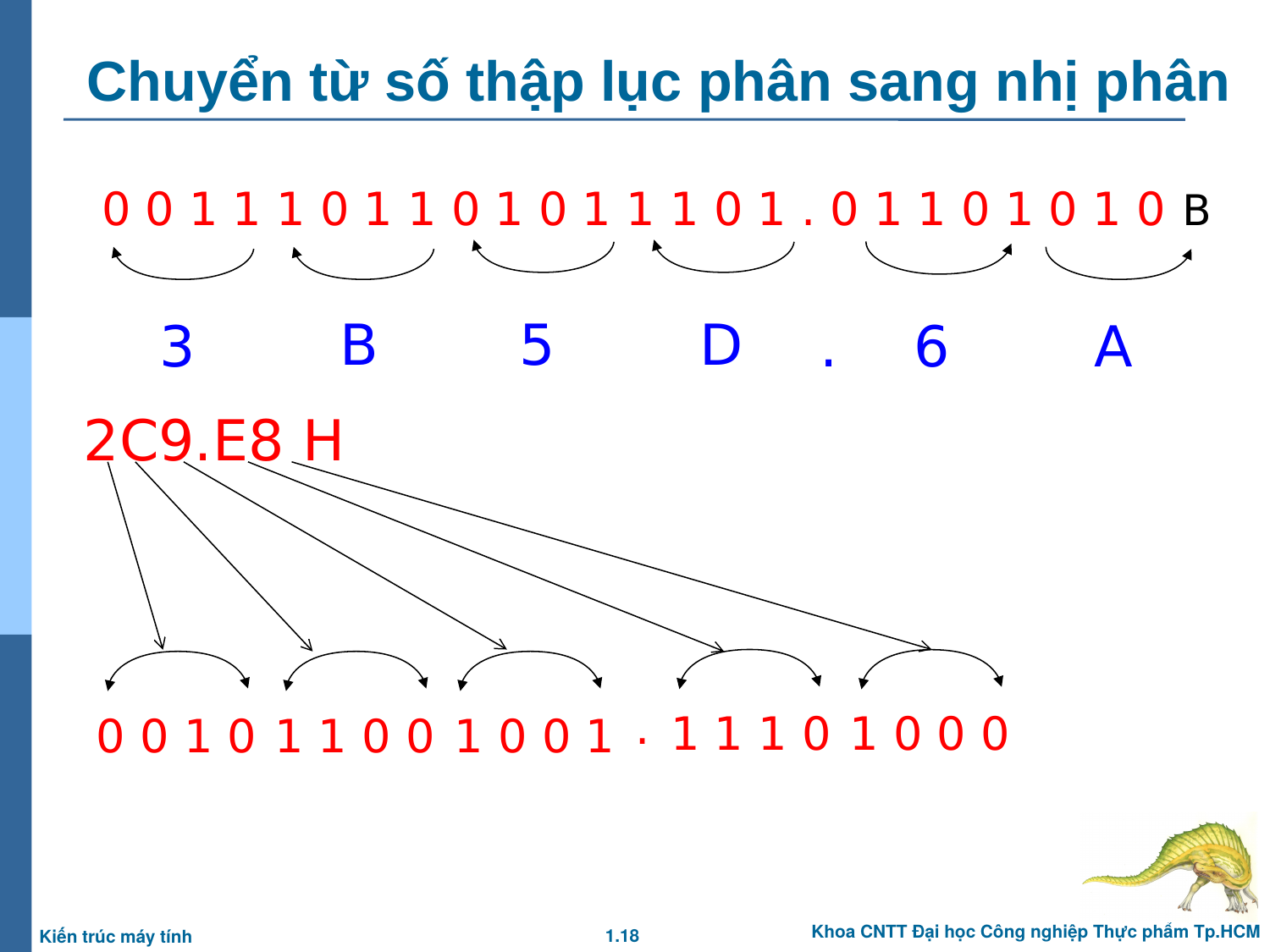

# Chuyển từ số thập lục phân sang nhị phân
0 0 1 1 1 0 1 1 0 1 0 1 1 1 0 1 . 0 1 1 0 1 0 1 0 B

B
5
D
3
.
6
A
 2C9.E8 H

 0 0 1 0

 1 1 0 0

 1 0 0 1

 1 1 1 0

 1 0 0 0
 .